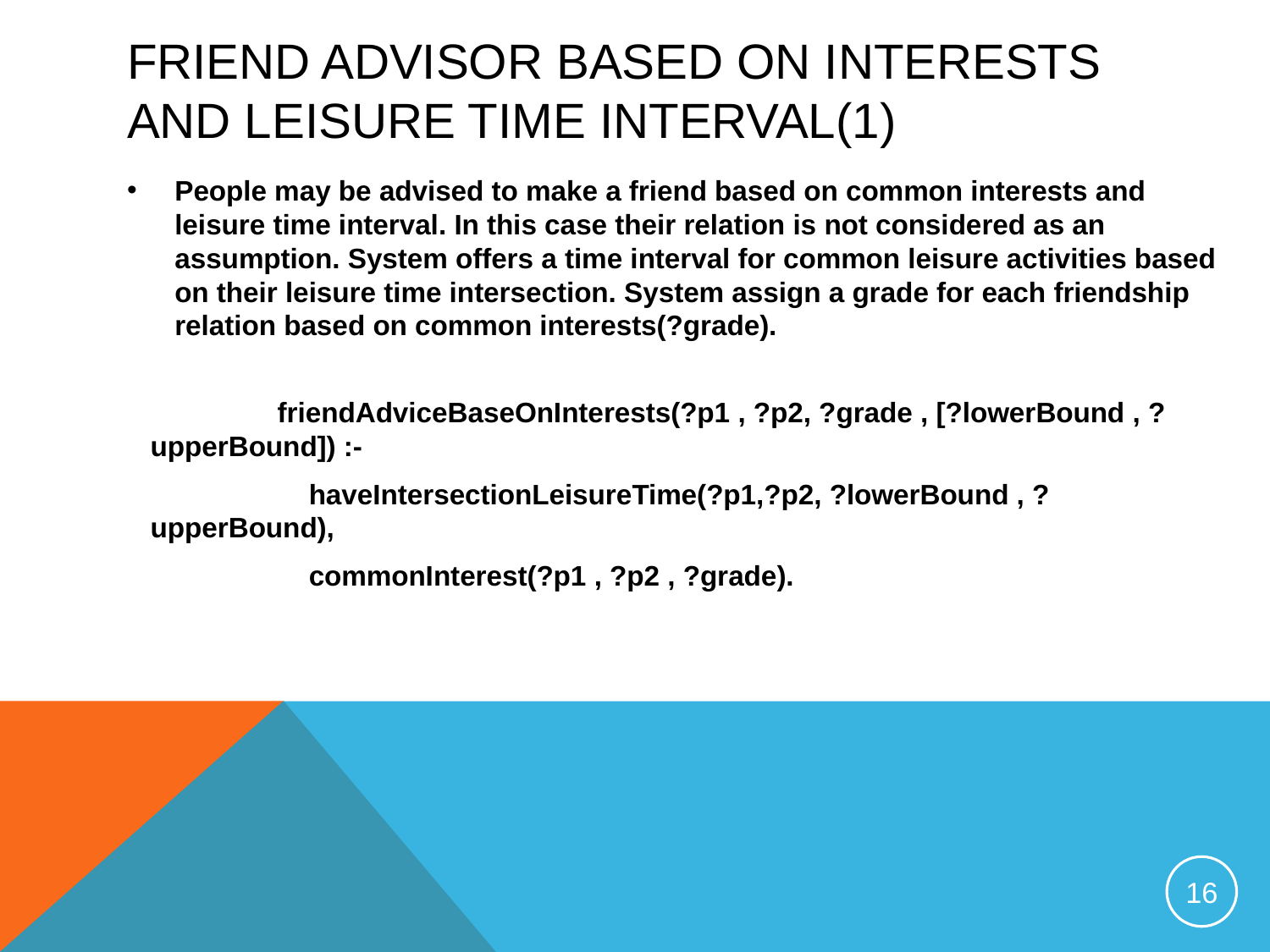

# Friend Advisor based on interests and leisure time interval(1)
People may be advised to make a friend based on common interests and leisure time interval. In this case their relation is not considered as an assumption. System offers a time interval for common leisure activities based on their leisure time intersection. System assign a grade for each friendship relation based on common interests(?grade).

	friendAdviceBaseOnInterests(?p1 , ?p2, ?grade , [?lowerBound , ?upperBound]) :-
	    haveIntersectionLeisureTime(?p1,?p2, ?lowerBound , ?upperBound),
	    commonInterest(?p1 , ?p2 , ?grade).
16